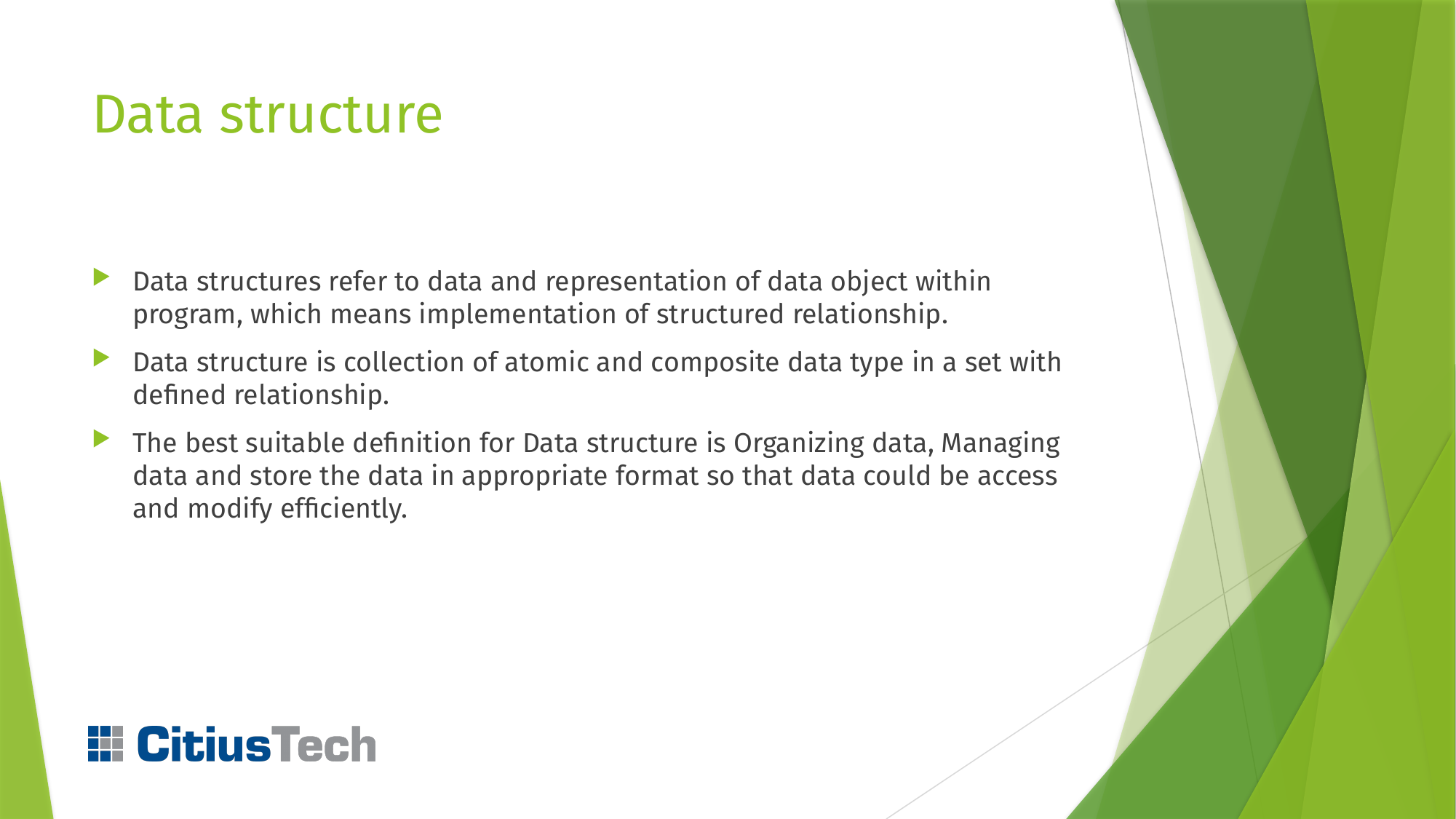

# Data structure
Data structures refer to data and representation of data object within program, which means implementation of structured relationship.
Data structure is collection of atomic and composite data type in a set with defined relationship.
The best suitable definition for Data structure is Organizing data, Managing data and store the data in appropriate format so that data could be access and modify efficiently.